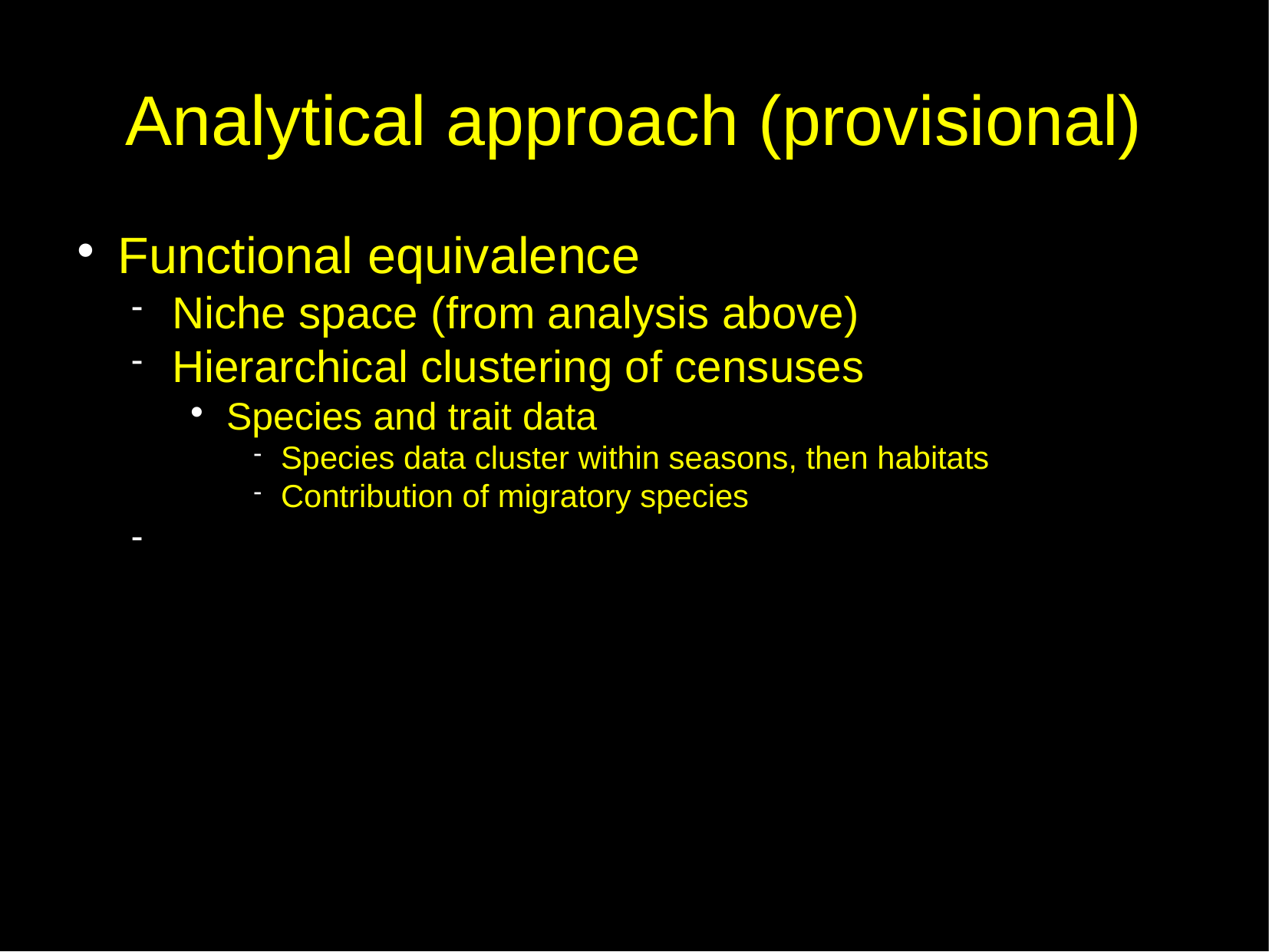

Analytical approach (provisional)
Functional equivalence
Niche space (from analysis above)
Hierarchical clustering of censuses
Species and trait data
Species data cluster within seasons, then habitats
Contribution of migratory species